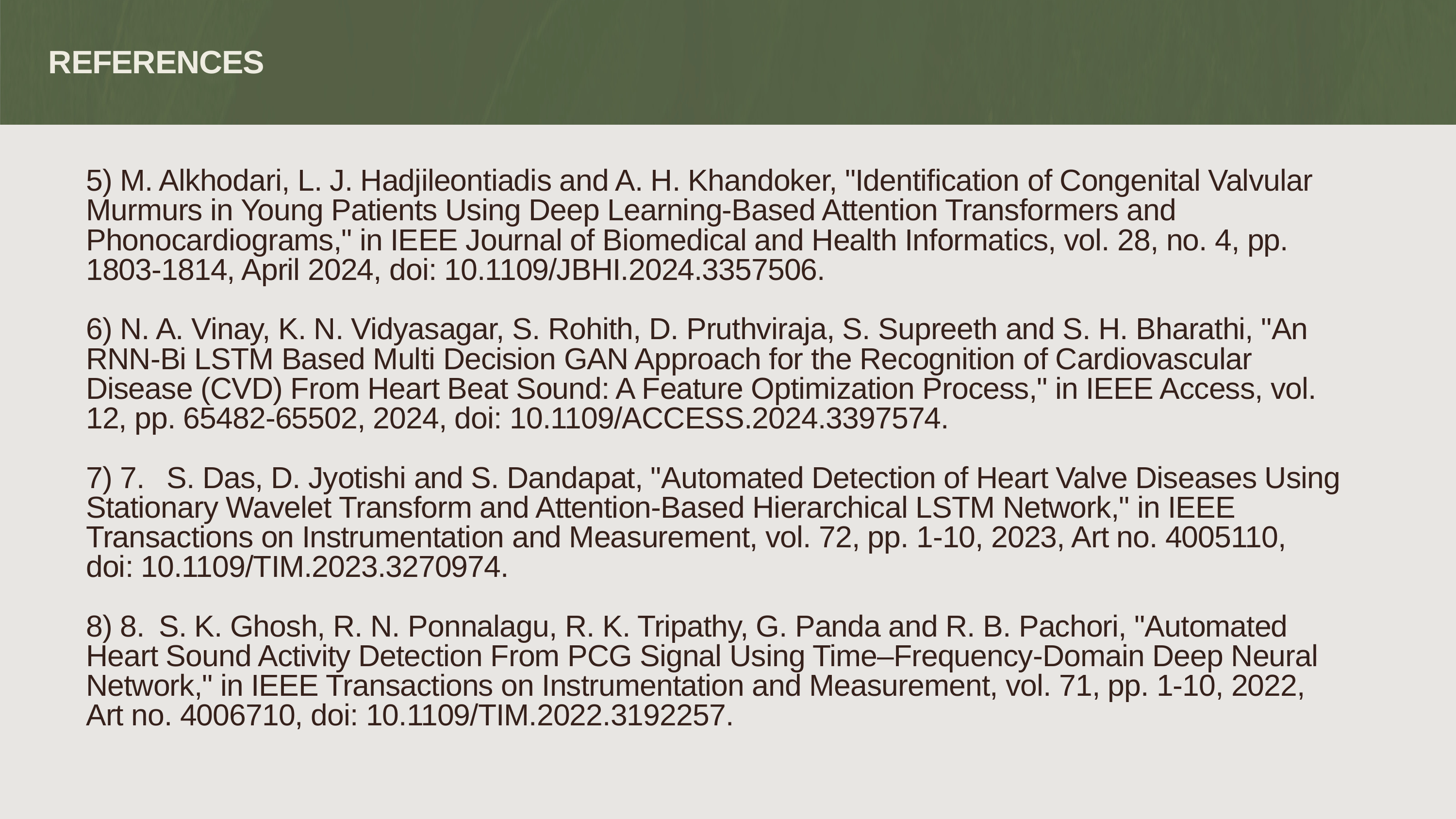

REFERENCES

5) M. Alkhodari, L. J. Hadjileontiadis and A. H. Khandoker, "Identification of Congenital Valvular Murmurs in Young Patients Using Deep Learning-Based Attention Transformers and Phonocardiograms," in IEEE Journal of Biomedical and Health Informatics, vol. 28, no. 4, pp. 1803-1814, April 2024, doi: 10.1109/JBHI.2024.3357506.

6) N. A. Vinay, K. N. Vidyasagar, S. Rohith, D. Pruthviraja, S. Supreeth and S. H. Bharathi, "An RNN-Bi LSTM Based Multi Decision GAN Approach for the Recognition of Cardiovascular Disease (CVD) From Heart Beat Sound: A Feature Optimization Process," in IEEE Access, vol. 12, pp. 65482-65502, 2024, doi: 10.1109/ACCESS.2024.3397574.

7) 7.	 S. Das, D. Jyotishi and S. Dandapat, "Automated Detection of Heart Valve Diseases Using Stationary Wavelet Transform and Attention-Based Hierarchical LSTM Network," in IEEE Transactions on Instrumentation and Measurement, vol. 72, pp. 1-10, 2023, Art no. 4005110, doi: 10.1109/TIM.2023.3270974.

8) 8.	S. K. Ghosh, R. N. Ponnalagu, R. K. Tripathy, G. Panda and R. B. Pachori, "Automated Heart Sound Activity Detection From PCG Signal Using Time–Frequency-Domain Deep Neural Network," in IEEE Transactions on Instrumentation and Measurement, vol. 71, pp. 1-10, 2022, Art no. 4006710, doi: 10.1109/TIM.2022.3192257.